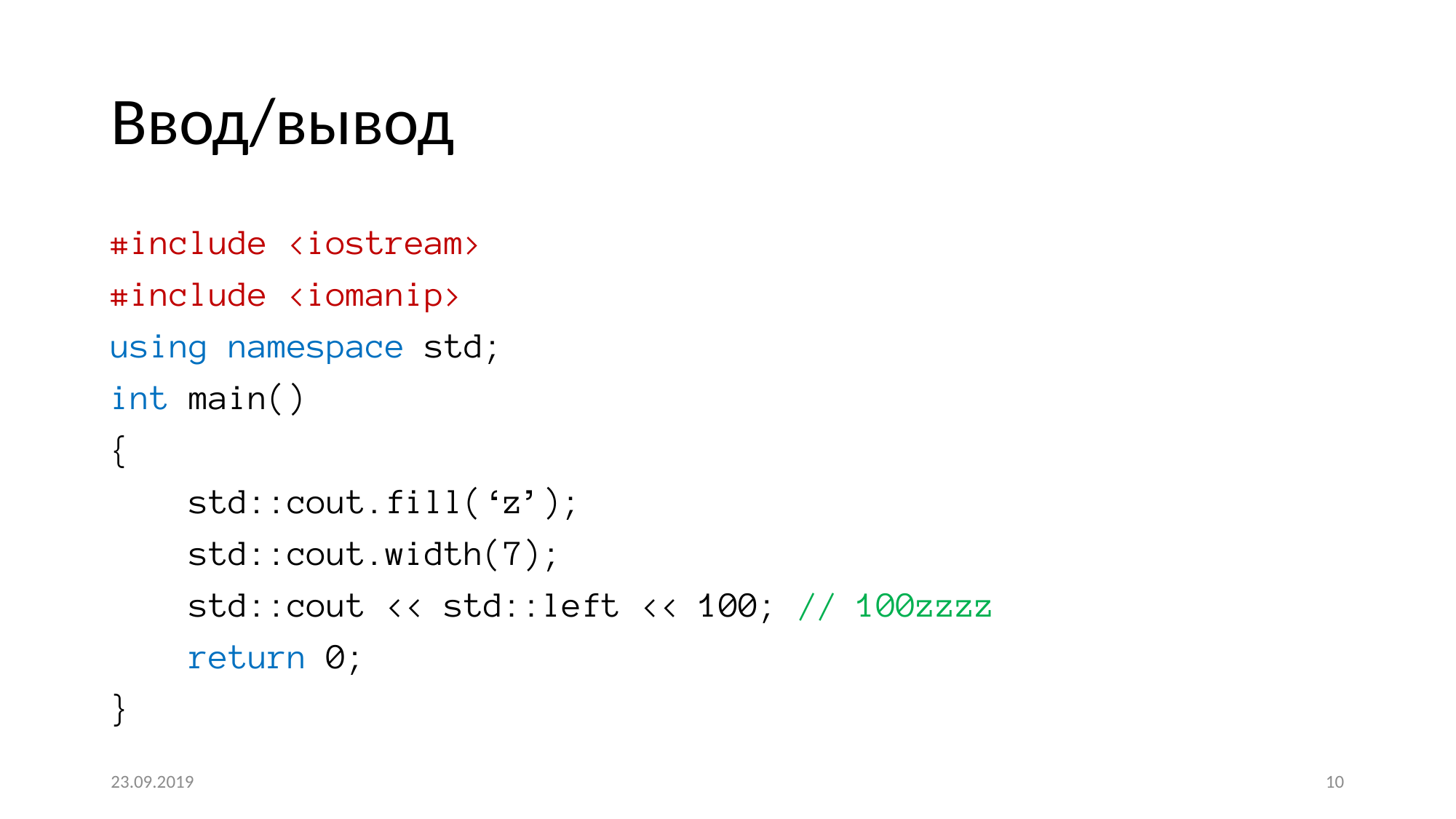

# Ввод/вывод
#include <iostream>
#include <iomanip>
using namespace std;
int main()
{
    std::cout.fill(‘z’);
    std::cout.width(7);
    std::cout << std::left << 100; // 100zzzz
    return 0;
}

23.09.2019
10